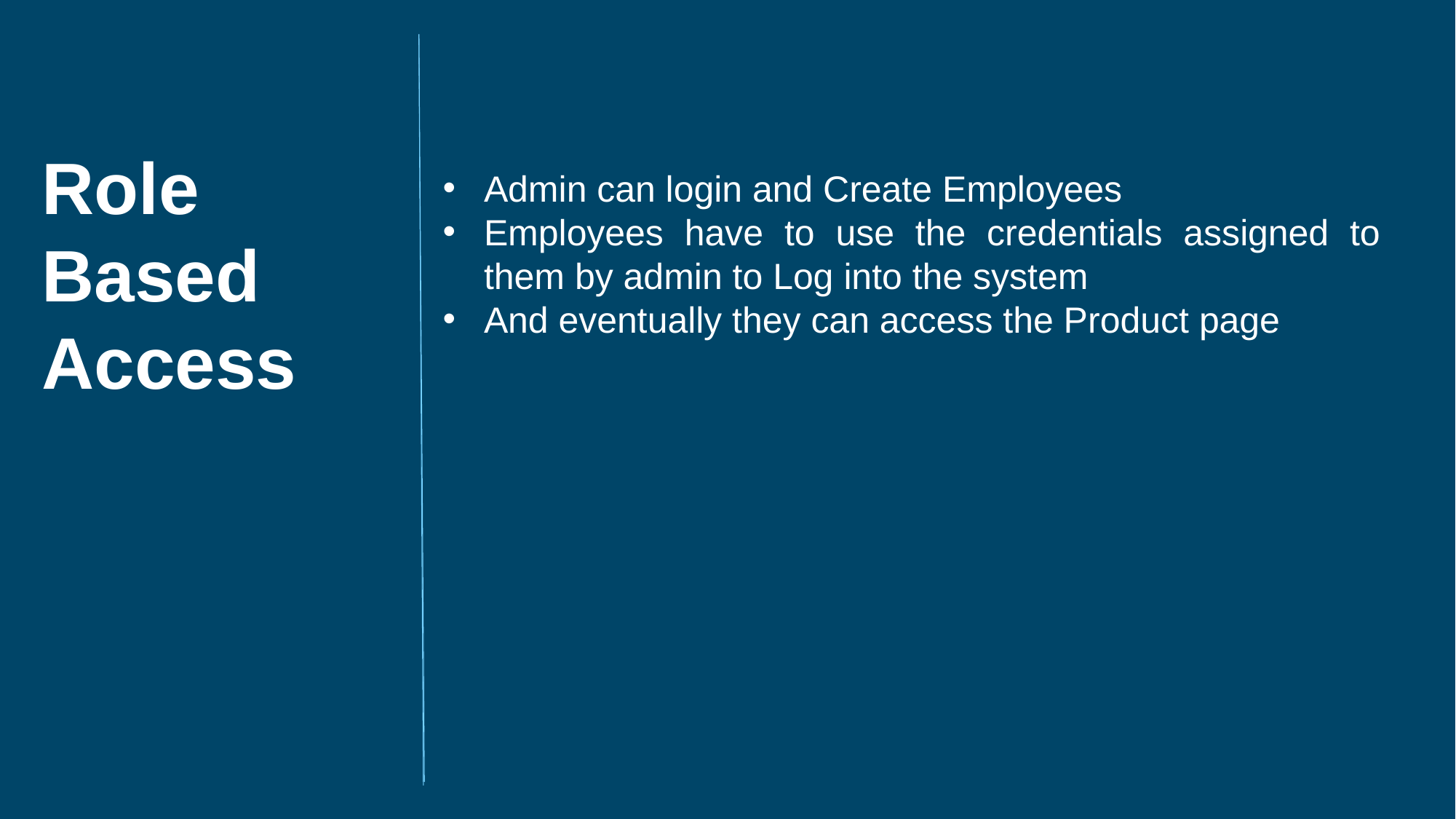

Role Based Access

Admin can login and Create Employees
Employees have to use the credentials assigned to them by admin to Log into the system
And eventually they can access the Product page